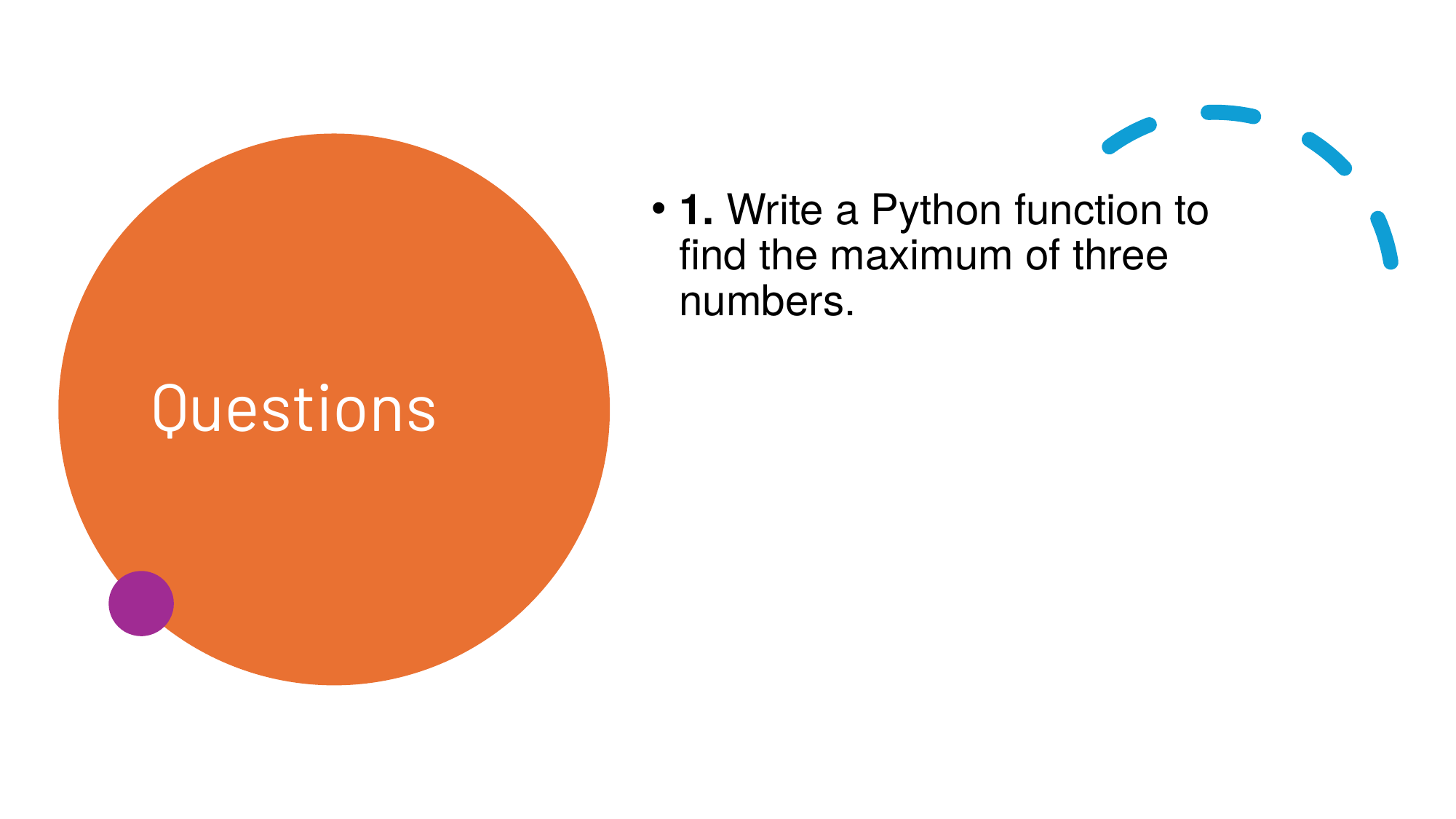

# Questions
1. Write a Python function to find the maximum of three numbers.